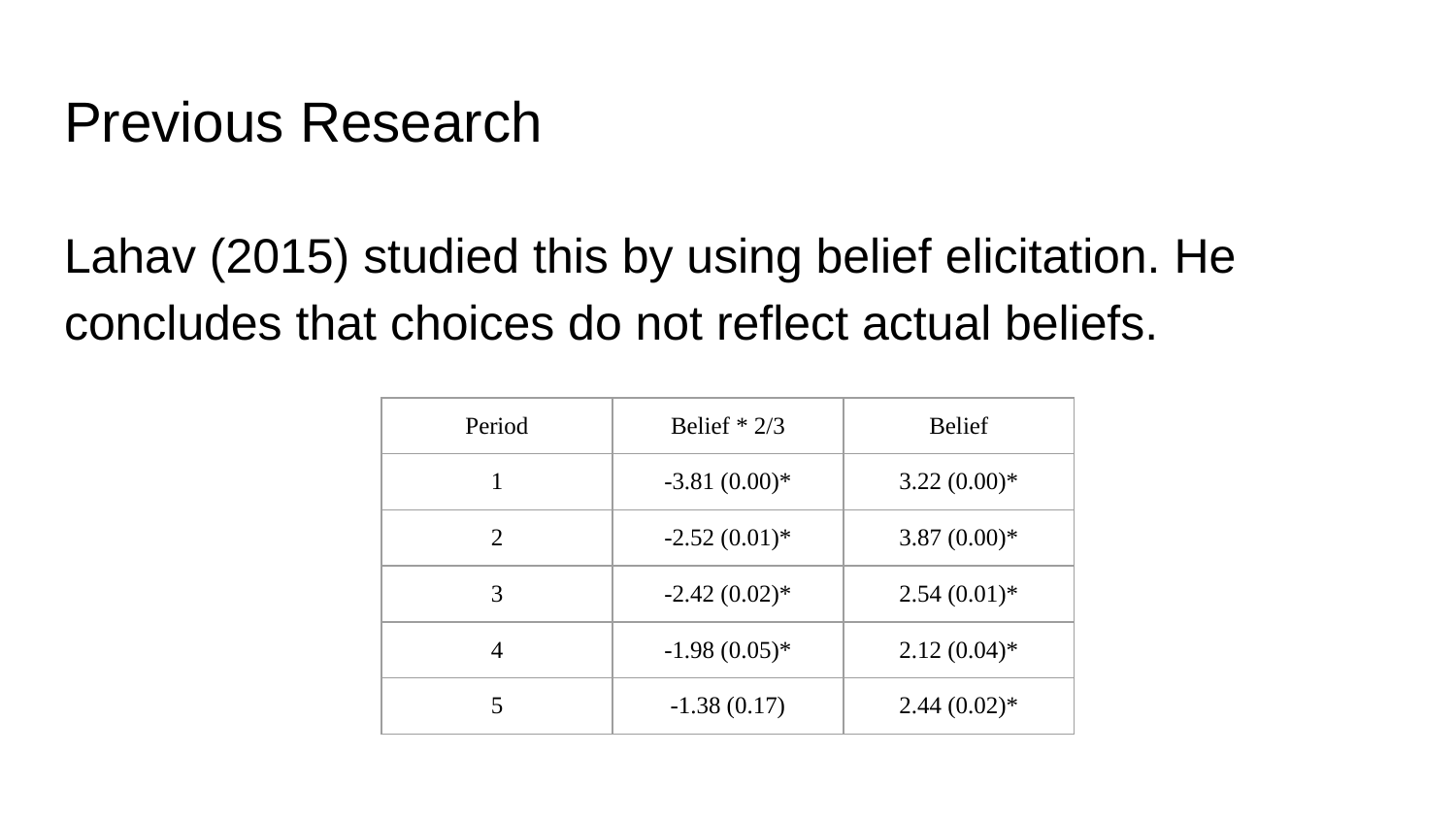

# Previous Research
Lahav (2015) studied this by using belief elicitation. He concludes that choices do not reflect actual beliefs.
| Period | Belief \* 2/3 | Belief |
| --- | --- | --- |
| 1 | -3.81 (0.00)\* | 3.22 (0.00)\* |
| 2 | -2.52 (0.01)\* | 3.87 (0.00)\* |
| 3 | -2.42 (0.02)\* | 2.54 (0.01)\* |
| 4 | -1.98 (0.05)\* | 2.12 (0.04)\* |
| 5 | -1.38 (0.17) | 2.44 (0.02)\* |